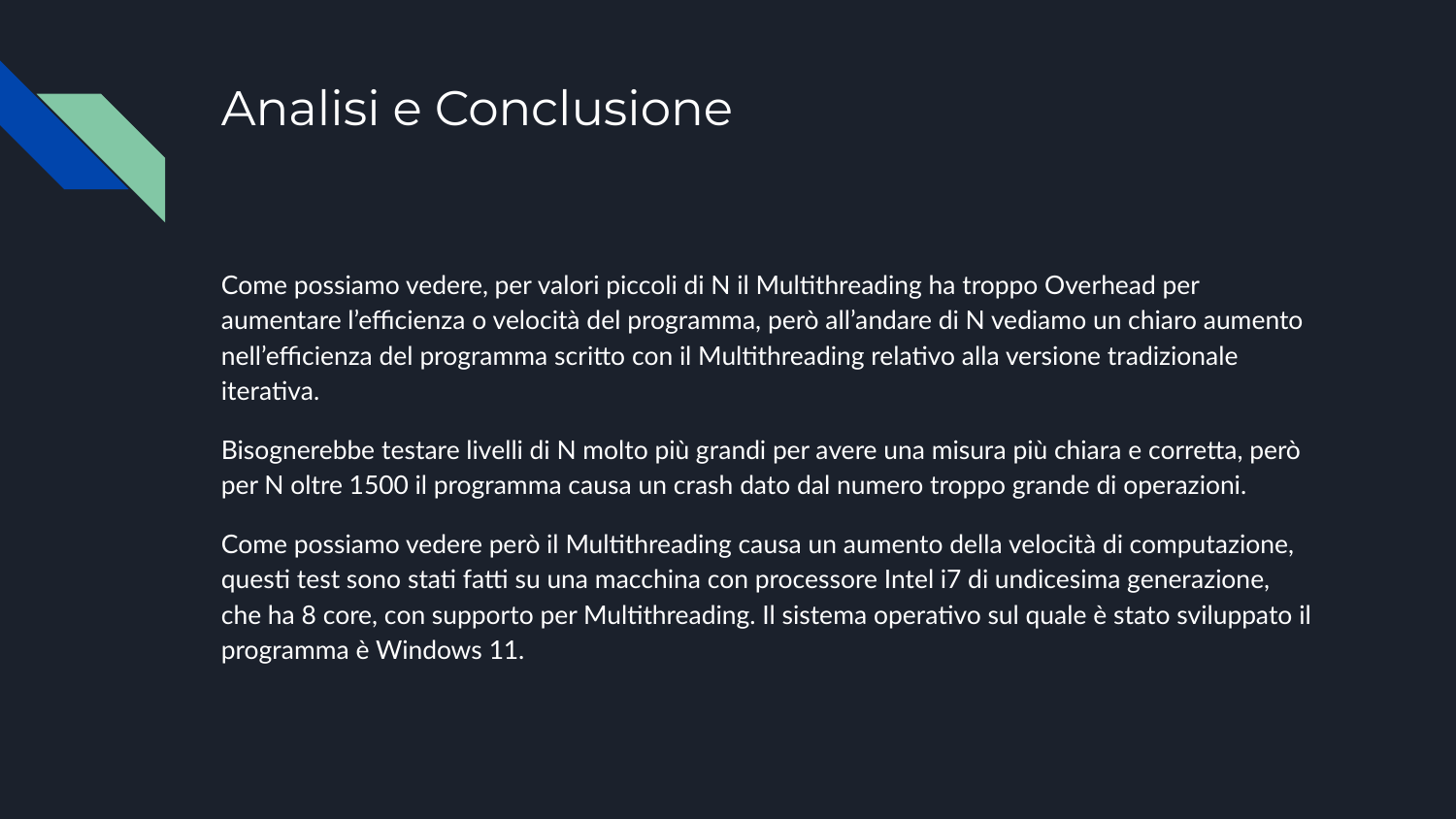

# Analisi e Conclusione
Come possiamo vedere, per valori piccoli di N il Multithreading ha troppo Overhead per aumentare l’efficienza o velocità del programma, però all’andare di N vediamo un chiaro aumento nell’efficienza del programma scritto con il Multithreading relativo alla versione tradizionale iterativa.
Bisognerebbe testare livelli di N molto più grandi per avere una misura più chiara e corretta, però per N oltre 1500 il programma causa un crash dato dal numero troppo grande di operazioni.
Come possiamo vedere però il Multithreading causa un aumento della velocità di computazione, questi test sono stati fatti su una macchina con processore Intel i7 di undicesima generazione, che ha 8 core, con supporto per Multithreading. Il sistema operativo sul quale è stato sviluppato il programma è Windows 11.